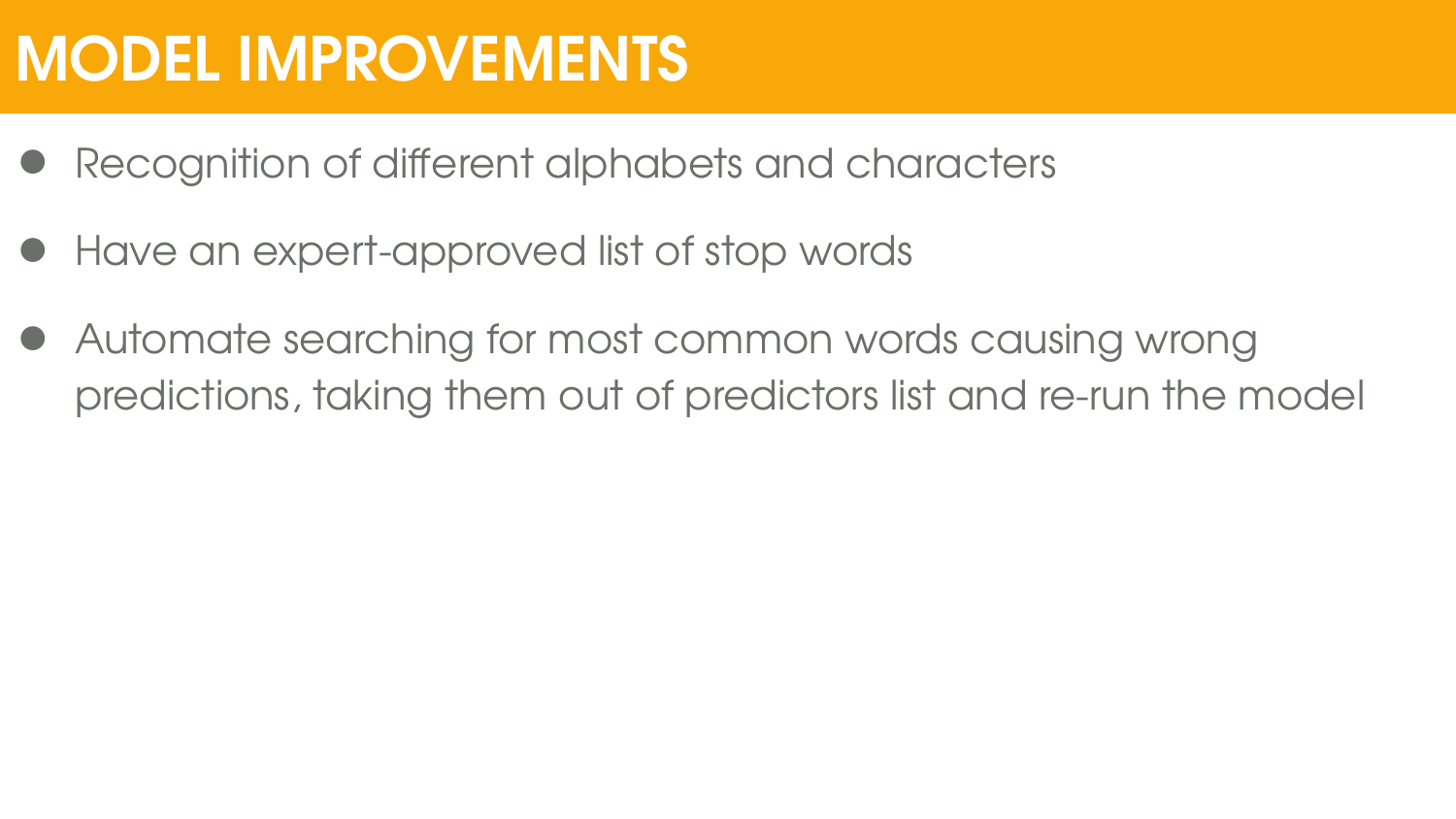

MODEL IMPROVEMENTS
Recognition of different alphabets and characters
Have an expert-approved list of stop words
Automate searching for most common words causing wrong predictions, taking them out of predictors list and re-run the model